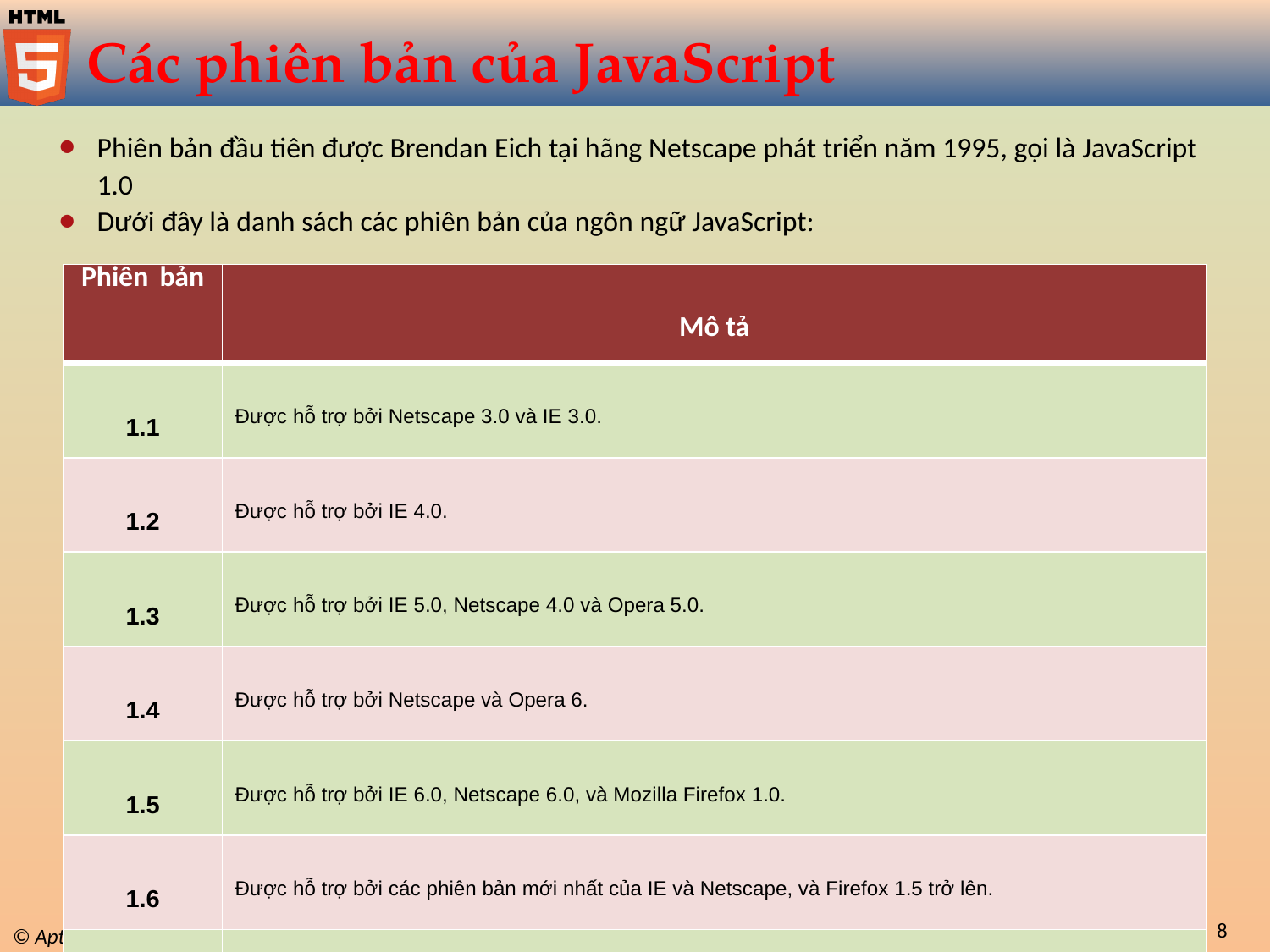

# Các phiên bản của JavaScript
Phiên bản đầu tiên được Brendan Eich tại hãng Netscape phát triển năm 1995, gọi là JavaScript 1.0
Dưới đây là danh sách các phiên bản của ngôn ngữ JavaScript:
| Phiên bản | Mô tả |
| --- | --- |
| 1.1 | Được hỗ trợ bởi Netscape 3.0 và IE 3.0. |
| 1.2 | Được hỗ trợ bởi IE 4.0. |
| 1.3 | Được hỗ trợ bởi IE 5.0, Netscape 4.0 và Opera 5.0. |
| 1.4 | Được hỗ trợ bởi Netscape và Opera 6. |
| 1.5 | Được hỗ trợ bởi IE 6.0, Netscape 6.0, và Mozilla Firefox 1.0. |
| 1.6 | Được hỗ trợ bởi các phiên bản mới nhất của IE và Netscape, và Firefox 1.5 trở lên. |
| 1.7 | Được hỗ trợ bởi các phiên bản mới nhất của IE và Netscape, và Firefox 2.0 trở lên. |
Introduction to JavaScript / Session 12
8